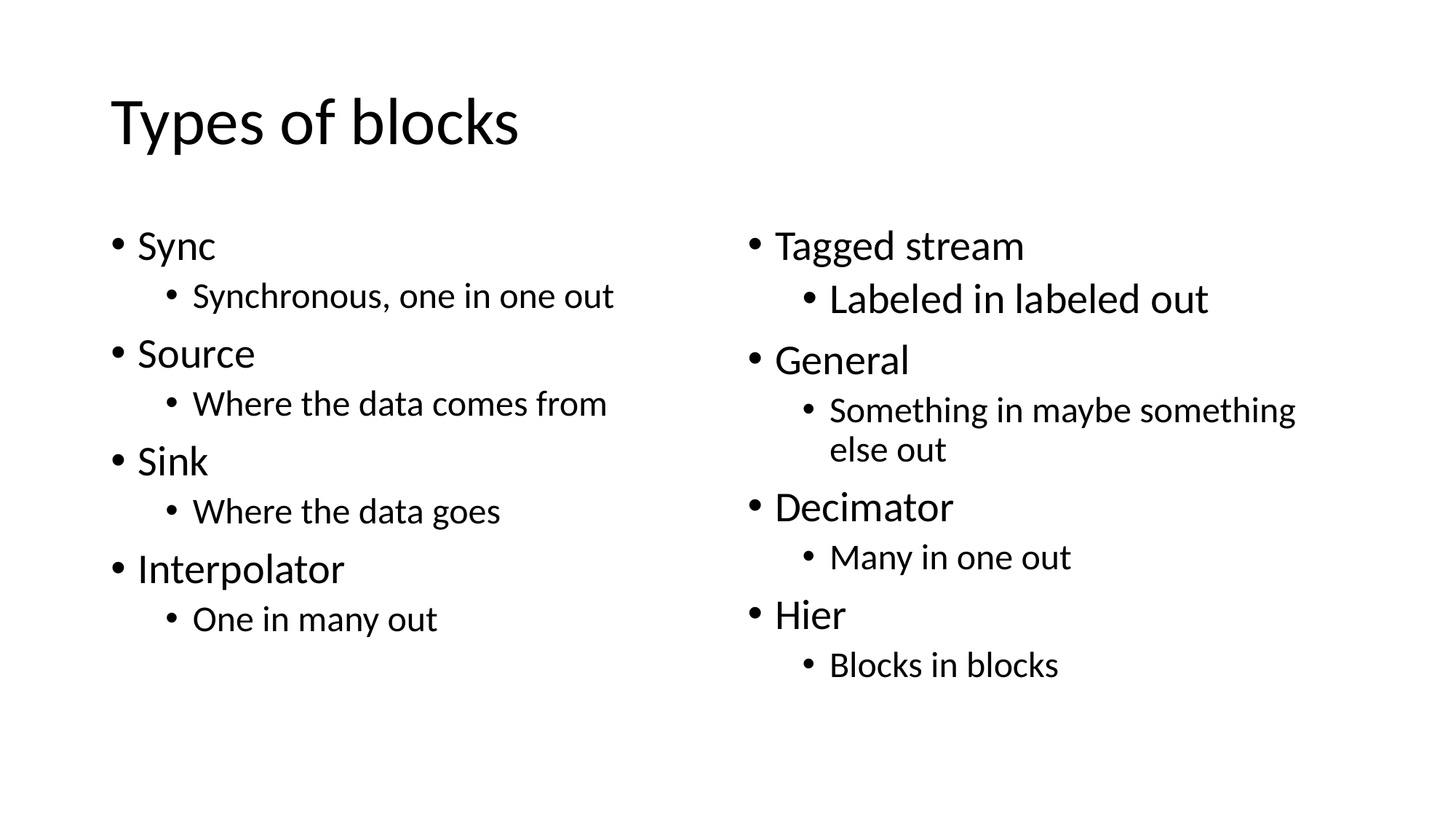

# Types of blocks
Sync
Synchronous, one in one out
Source
Where the data comes from
Sink
Where the data goes
Interpolator
One in many out
Tagged stream
Labeled in labeled out
General
Something in maybe something else out
Decimator
Many in one out
Hier
Blocks in blocks